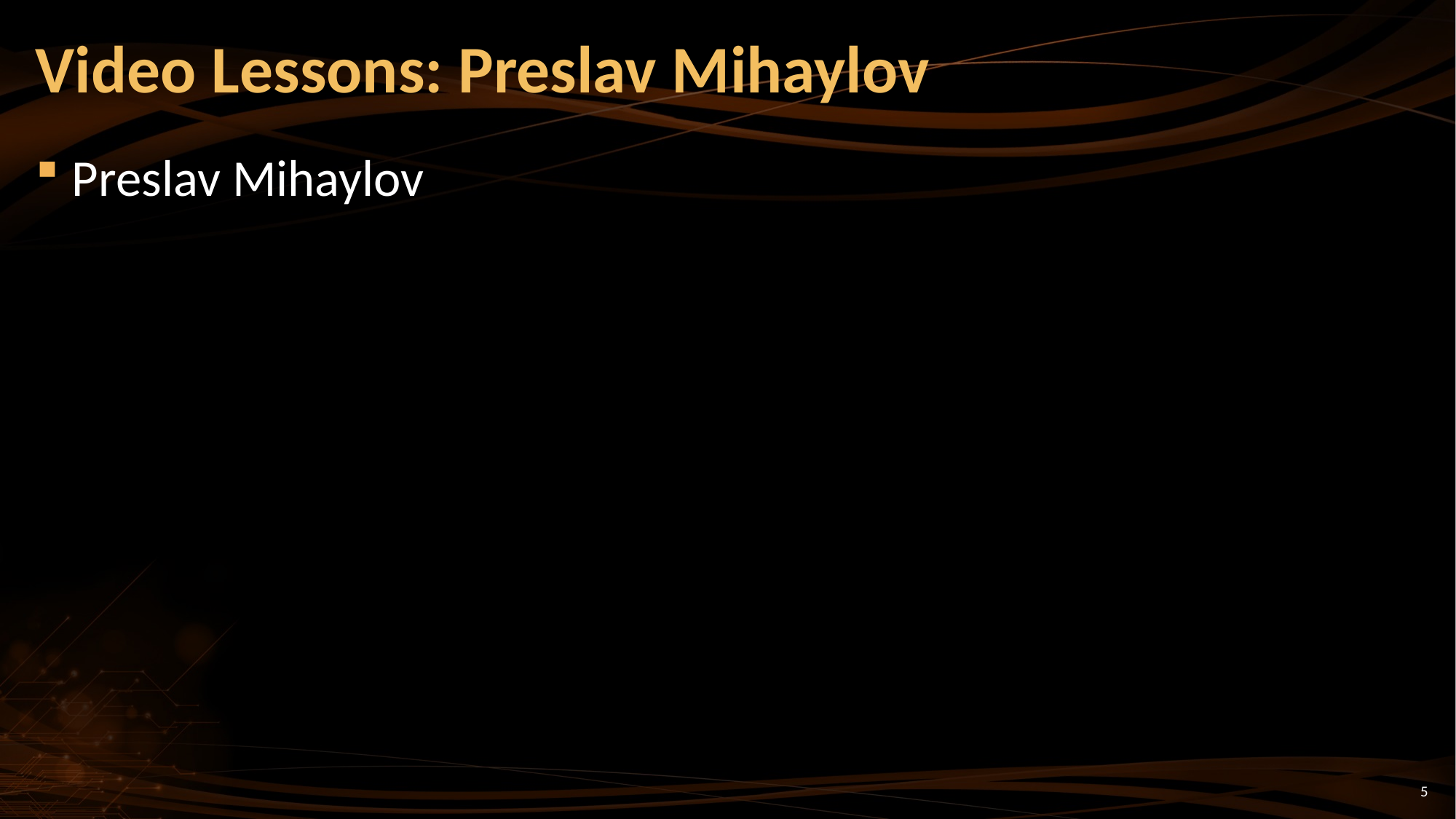

# Video Lessons: Preslav Mihaylov
Preslav Mihaylov
5